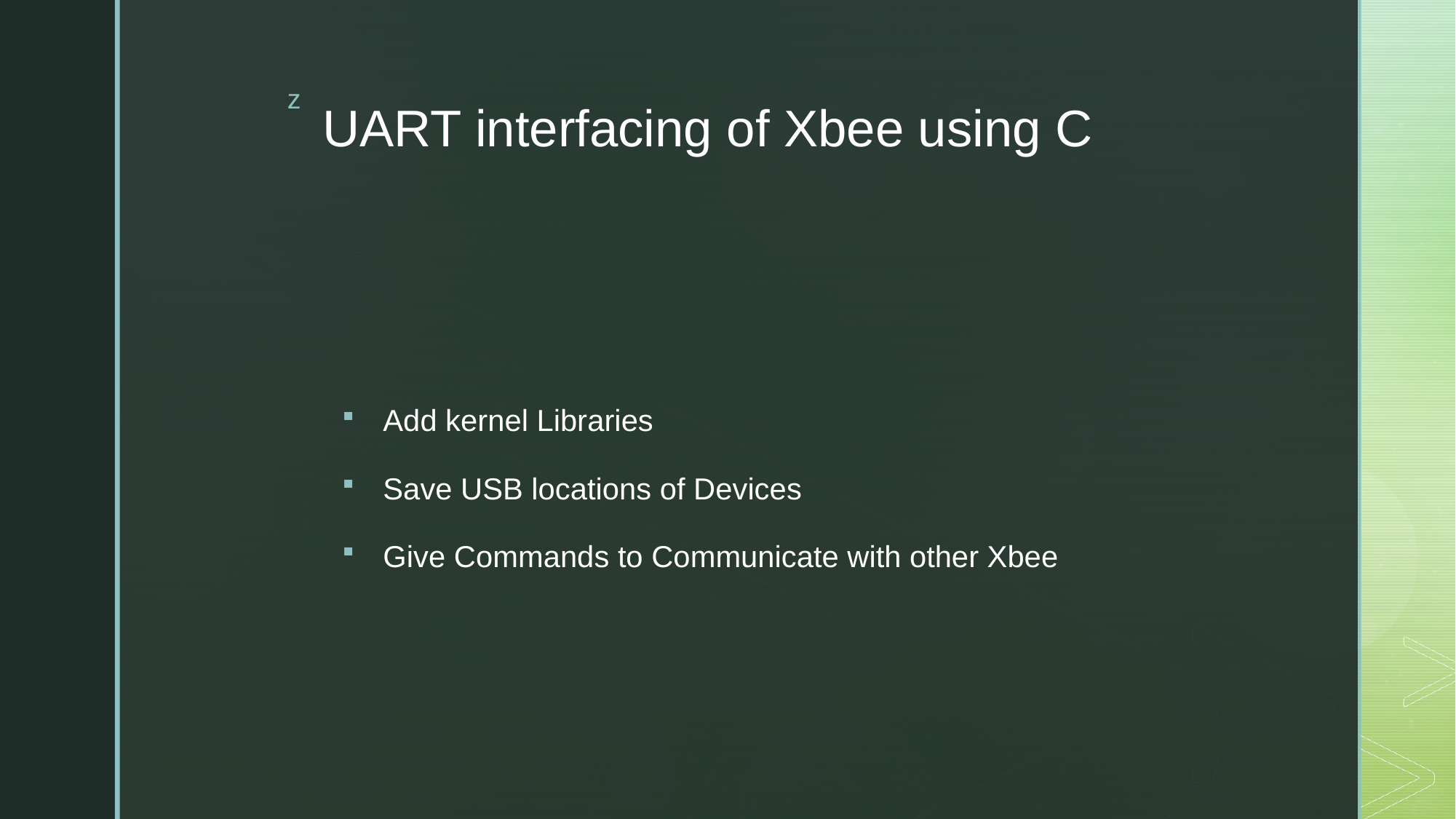

# UART interfacing of Xbee using C
Add kernel Libraries
Save USB locations of Devices
Give Commands to Communicate with other Xbee